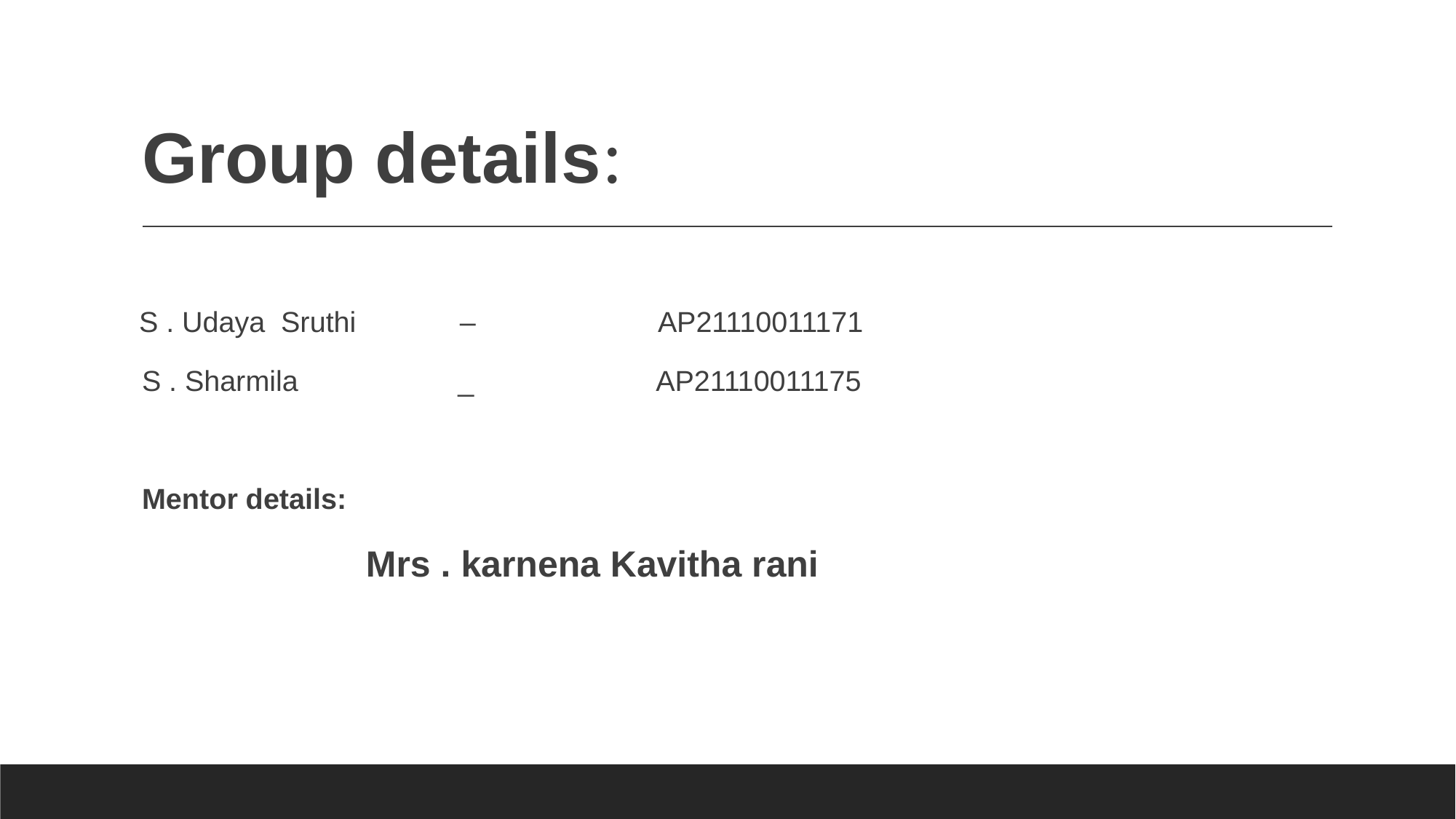

# Group details:

 S . Udaya  Sruthi             –                       AP21110011171
S . Sharmila                    _                       AP21110011175

Mentor details:
                            Mrs . karnena Kavitha rani